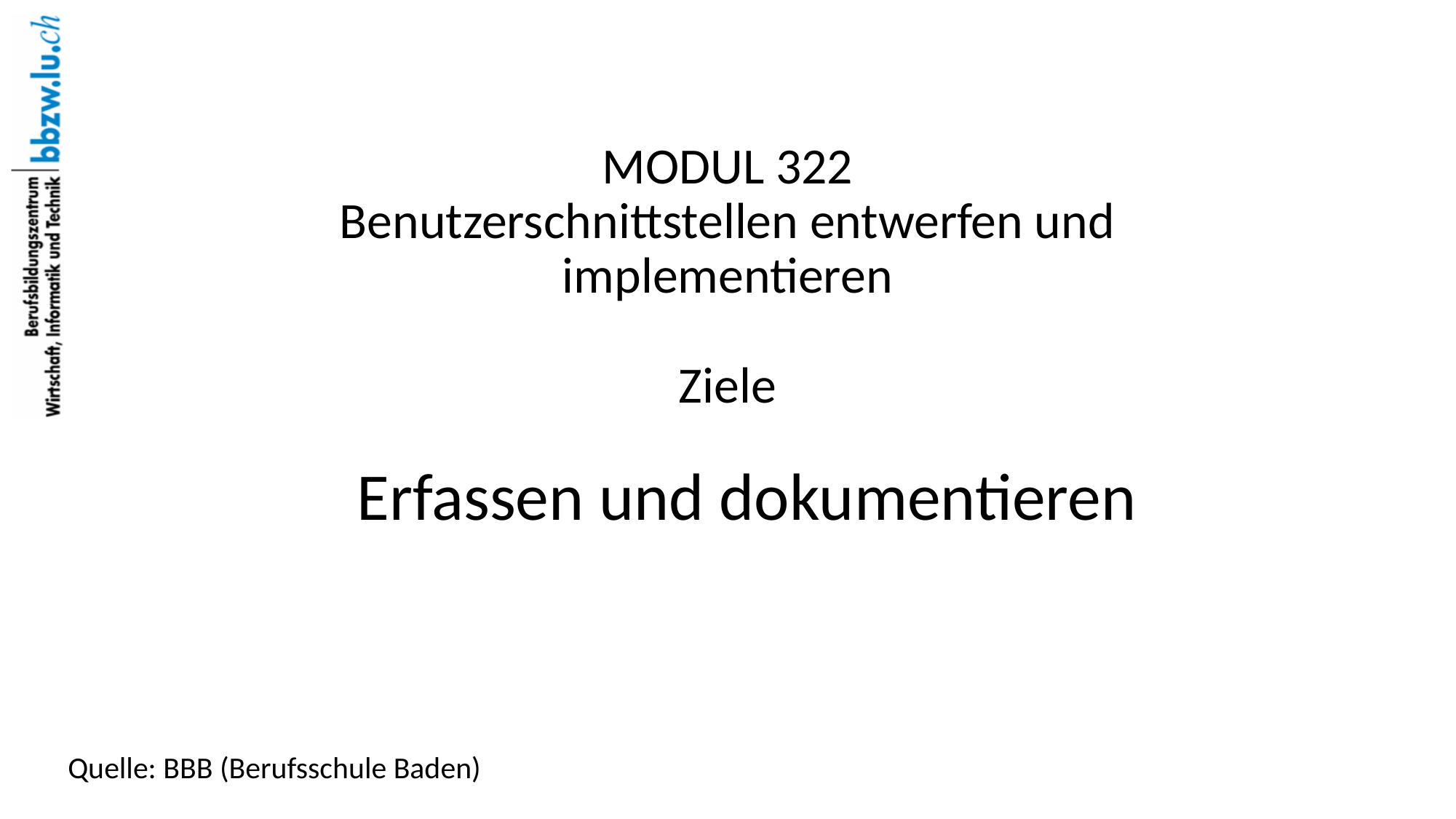

# MODUL 322 Benutzerschnittstellen entwerfen und implementieren Ziele
Erfassen und dokumentieren

Quelle: BBB (Berufsschule Baden)